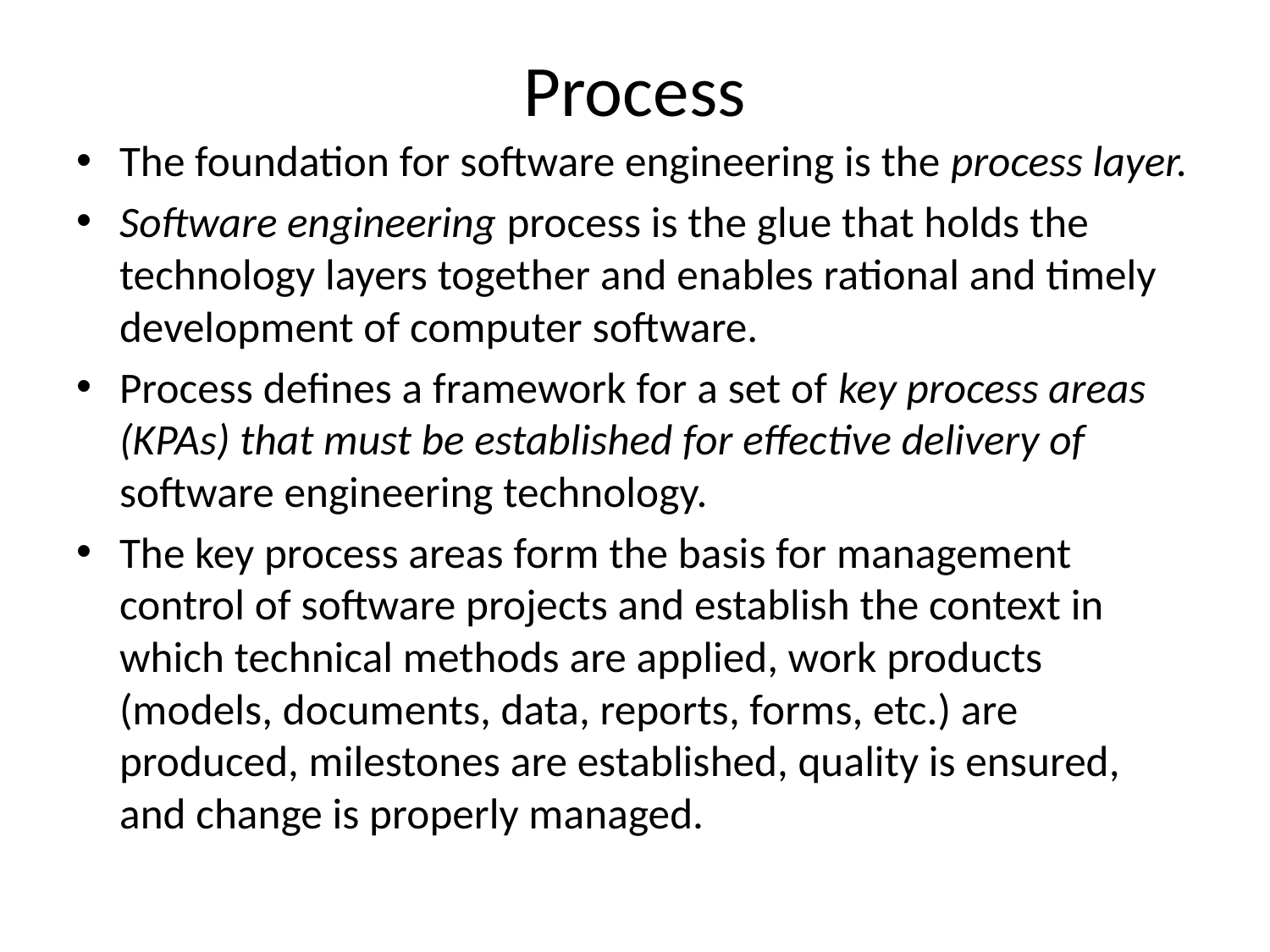

# Process
The foundation for software engineering is the process layer.
Software engineering process is the glue that holds the technology layers together and enables rational and timely development of computer software.
Process defines a framework for a set of key process areas (KPAs) that must be established for effective delivery of software engineering technology.
The key process areas form the basis for management control of software projects and establish the context in which technical methods are applied, work products (models, documents, data, reports, forms, etc.) are produced, milestones are established, quality is ensured, and change is properly managed.